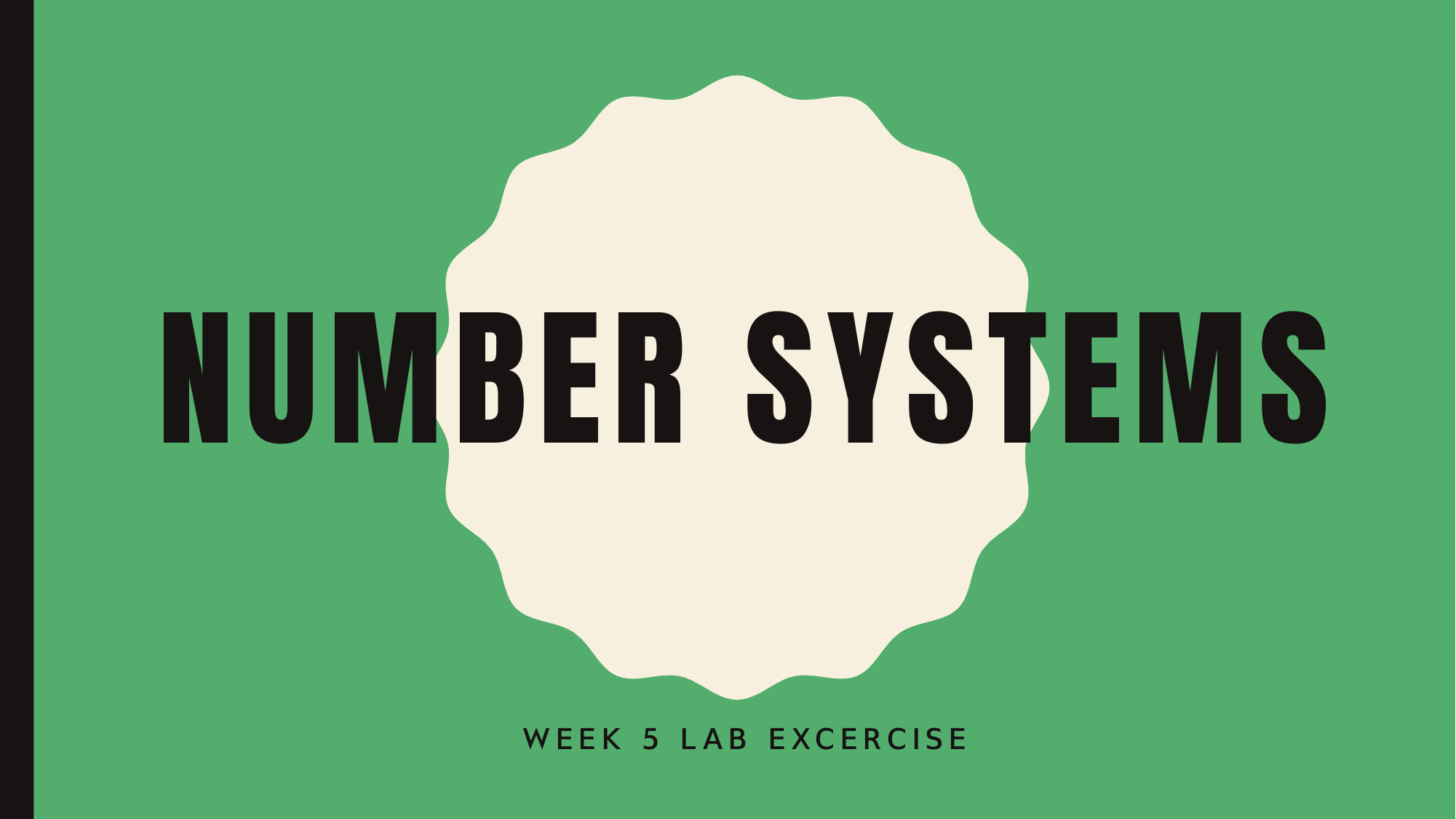

# Number Systems
Week 5 Lab Excercise